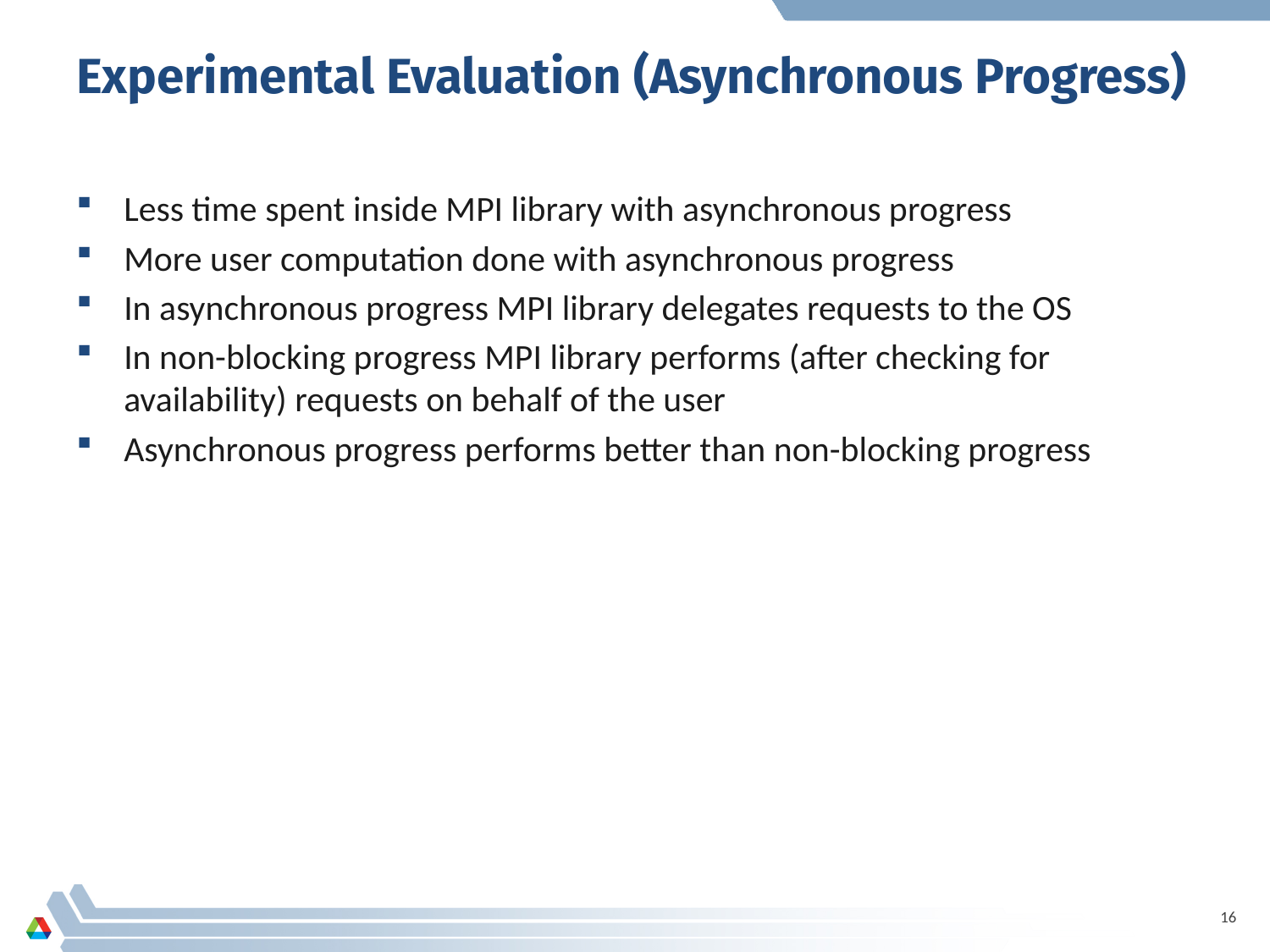

# Experimental Evaluation (Asynchronous Progress)
Less time spent inside MPI library with asynchronous progress
More user computation done with asynchronous progress
In asynchronous progress MPI library delegates requests to the OS
In non-blocking progress MPI library performs (after checking for availability) requests on behalf of the user
Asynchronous progress performs better than non-blocking progress
16